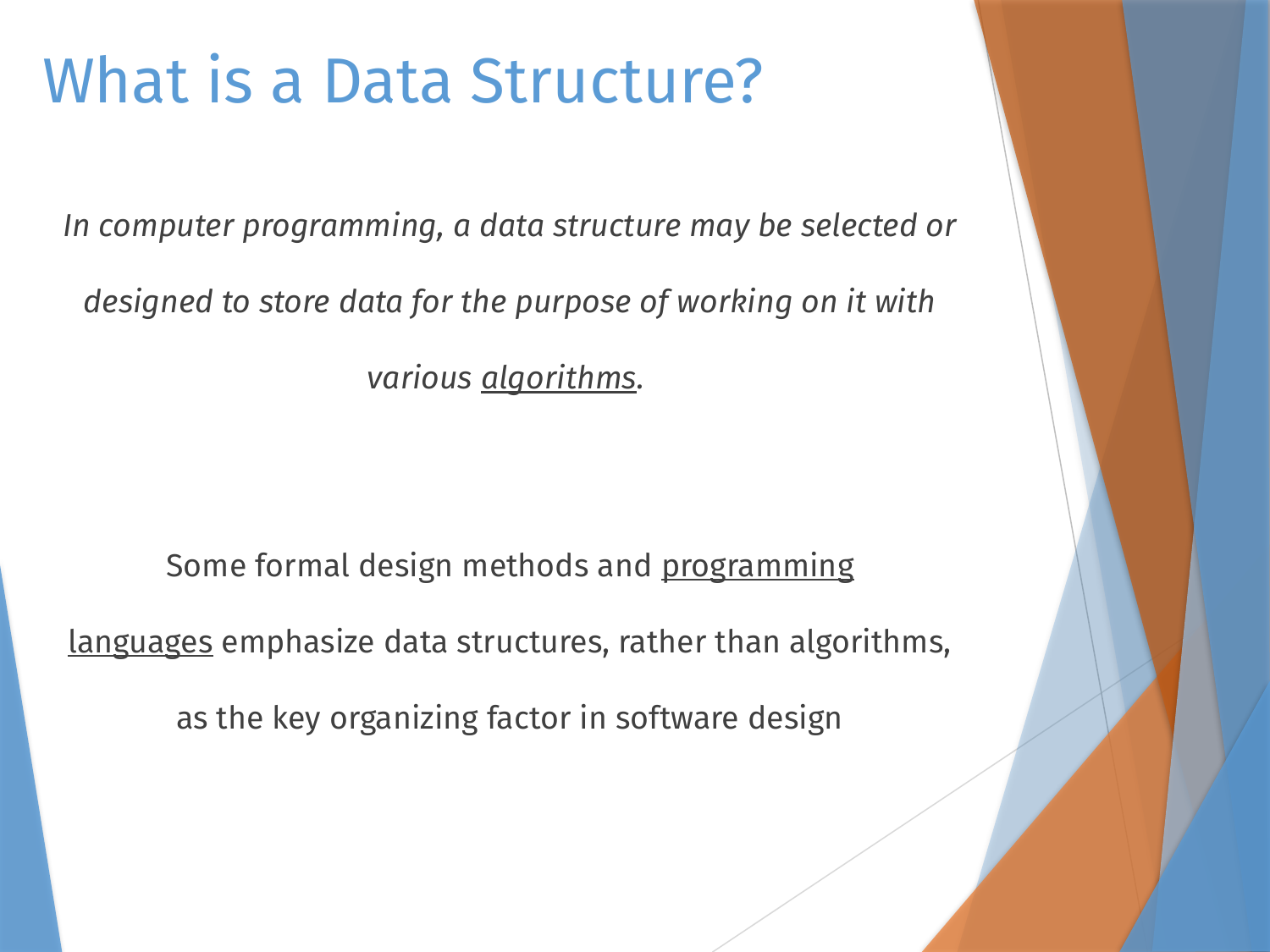

What is a Data Structure?
In computer programming, a data structure may be selected or designed to store data for the purpose of working on it with various algorithms.

Some formal design methods and programming languages emphasize data structures, rather than algorithms, as the key organizing factor in software design